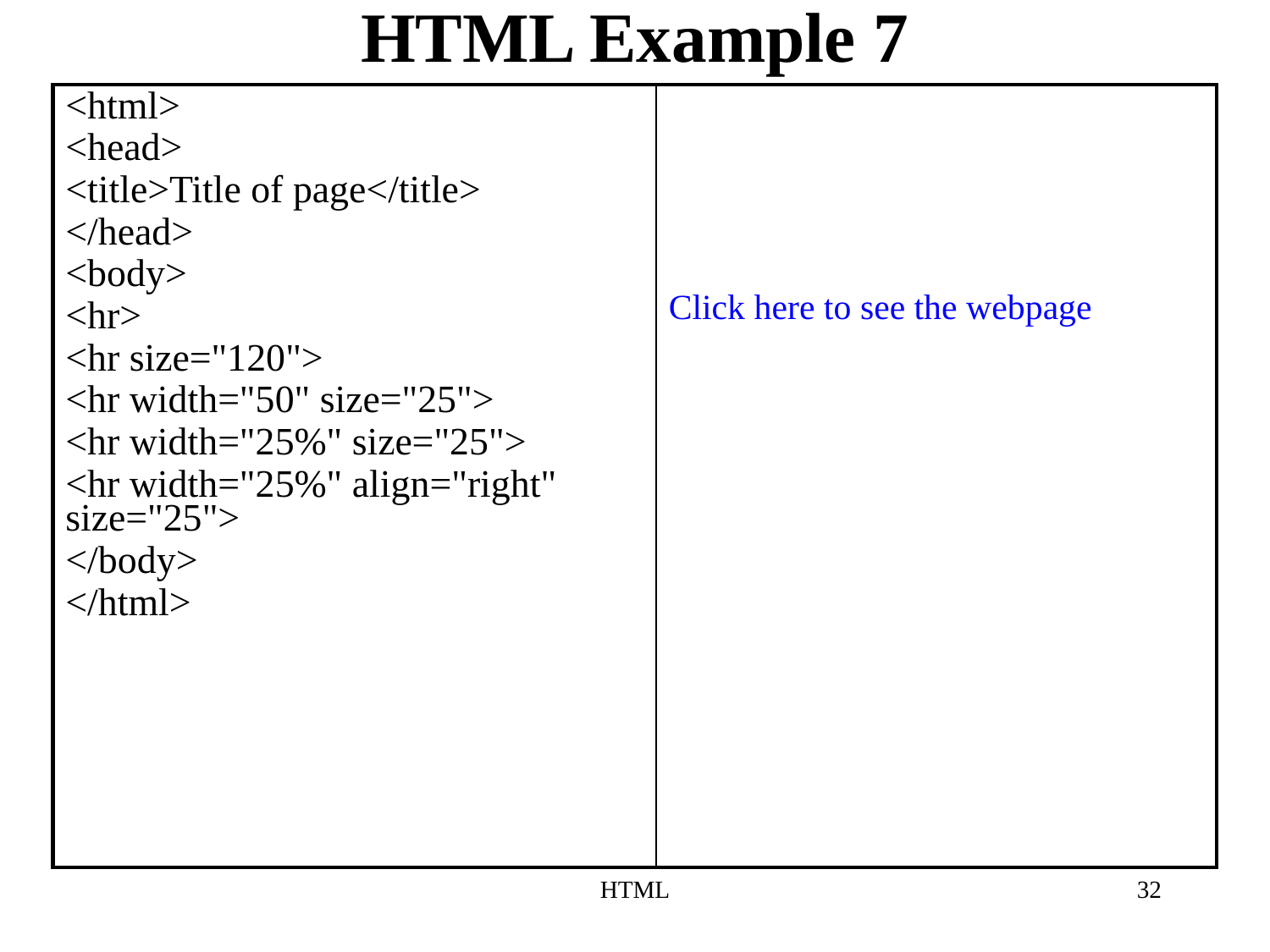

# HTML Example 7
| <html> <head> <title>Title of page</title> </head> <body> <hr> <hr size="120"> <hr width="50" size="25"> <hr width="25%" size="25"> <hr width="25%" align="right" size="25"> </body> </html> | Click here to see the webpage |
| --- | --- |
HTML
32